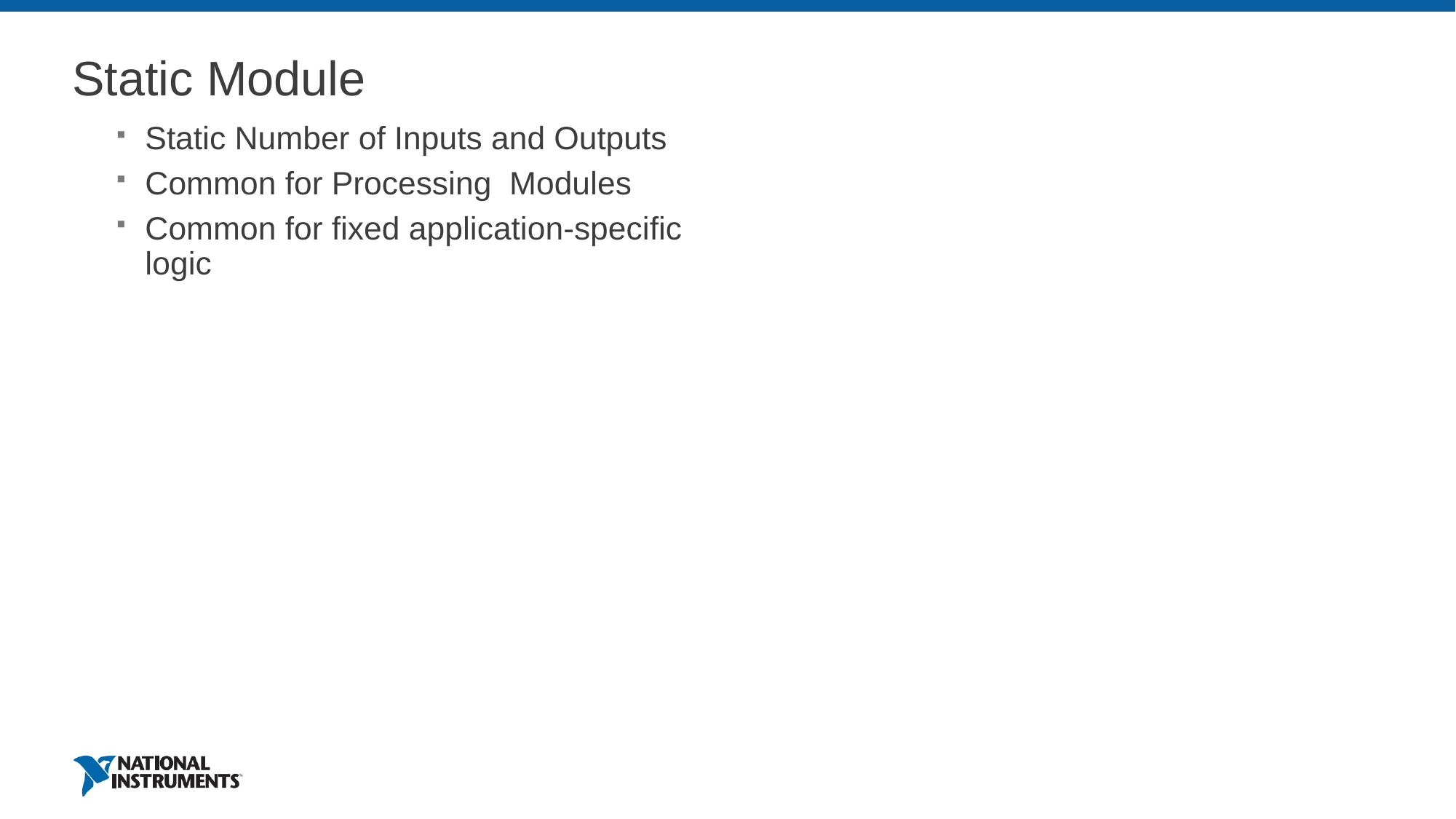

# Static Module
Static Number of Inputs and Outputs
Common for Processing  Modules
Common for fixed application-specific logic